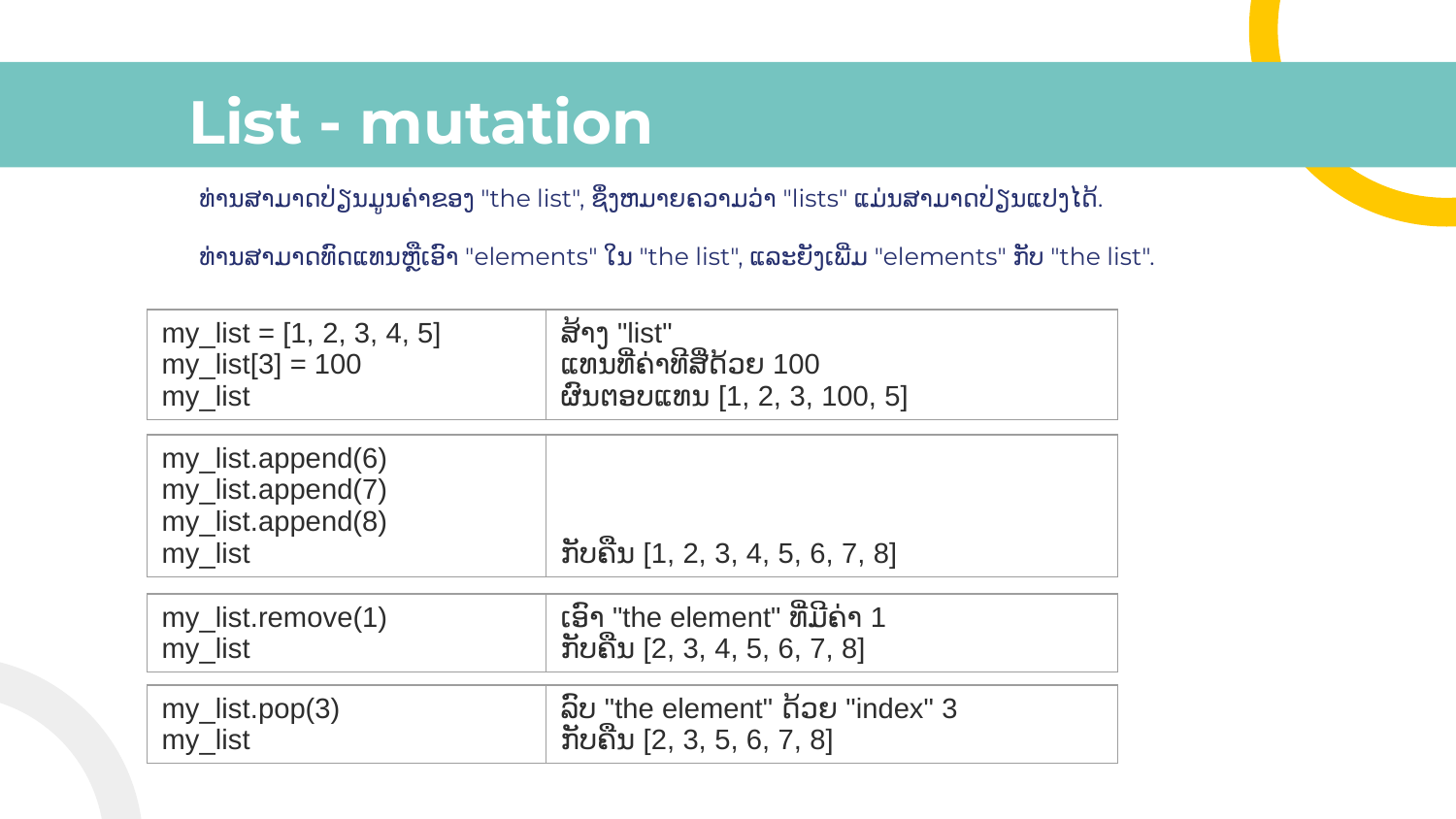

# List - mutation
ທ່ານສາມາດປ່ຽນມູນຄ່າຂອງ "the list", ຊຶ່ງຫມາຍຄວາມວ່າ "lists" ແມ່ນສາມາດປ່ຽນແປງໄດ້.

ທ່ານ​ສາ​ມາດ​ທົດ​ແທນ​ຫຼື​ເອົາ "elements​" ໃນ "the list​"​, ແລະ​ຍັງ​ເພີ່ມ "elements​" ກັບ "the list​"​.
| my\_list = [1, 2, 3, 4, 5] my\_list[3] = 100 my\_list | ສ້າງ "list" ແທນທີ່ຄ່າທີສີ່ດ້ວຍ 100 ຜົນຕອບແທນ [1, 2, 3, 100, 5] |
| --- | --- |
| my\_list.append(6) my\_list.append(7) my\_list.append(8) my\_list | ກັບຄືນ [1, 2, 3, 4, 5, 6, 7, 8] |
| --- | --- |
| my\_list.remove(1) my\_list | ເອົາ "the element" ທີ່ມີຄ່າ 1 ກັບຄືນ [2, 3, 4, 5, 6, 7, 8] |
| --- | --- |
| my\_list.pop(3) my\_list | ລົບ "the element" ດ້ວຍ "index" 3 ກັບຄືນ [2, 3, 5, 6, 7, 8] |
| --- | --- |